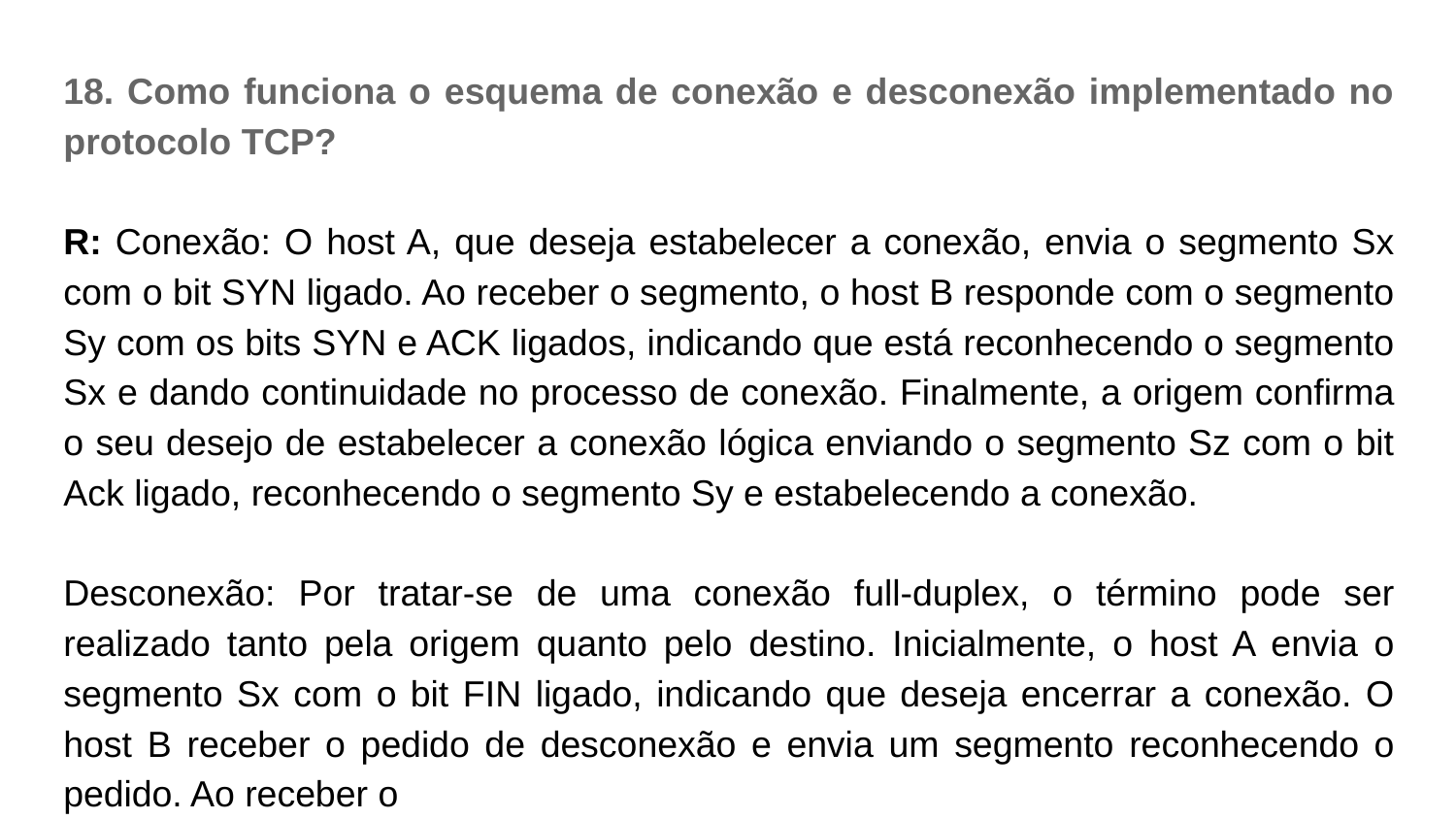

18. Como funciona o esquema de conexão e desconexão implementado no protocolo TCP?

R: Conexão: O host A, que deseja estabelecer a conexão, envia o segmento Sx com o bit SYN ligado. Ao receber o segmento, o host B responde com o segmento Sy com os bits SYN e ACK ligados, indicando que está reconhecendo o segmento Sx e dando continuidade no processo de conexão. Finalmente, a origem confirma o seu desejo de estabelecer a conexão lógica enviando o segmento Sz com o bit Ack ligado, reconhecendo o segmento Sy e estabelecendo a conexão.

Desconexão: Por tratar-se de uma conexão full-duplex, o término pode ser realizado tanto pela origem quanto pelo destino. Inicialmente, o host A envia o segmento Sx com o bit FIN ligado, indicando que deseja encerrar a conexão. O host B receber o pedido de desconexão e envia um segmento reconhecendo o pedido. Ao receber o